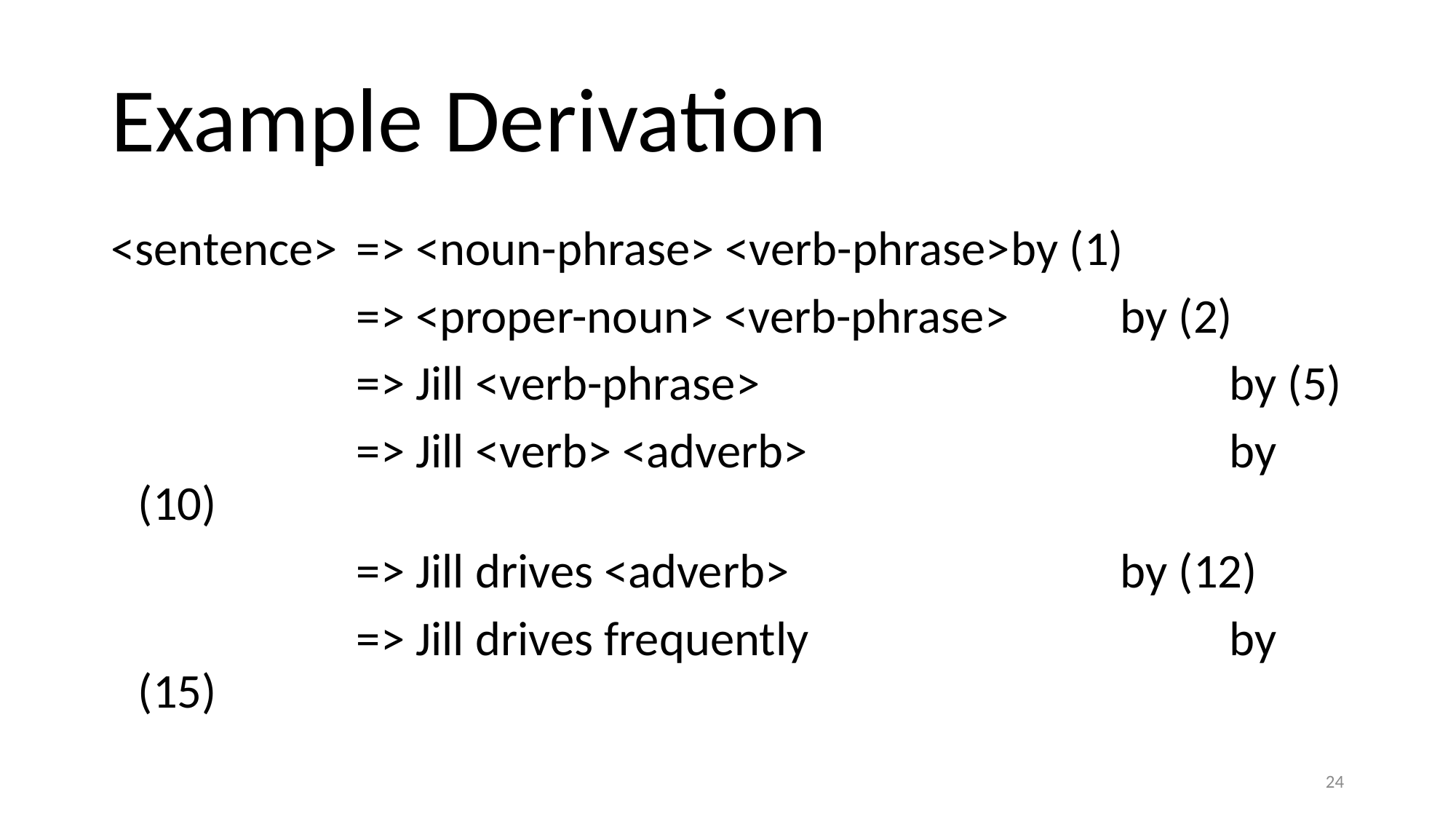

# Example Derivation
<sentence>	=> <noun-phrase> <verb-phrase>	by (1)
			=> <proper-noun> <verb-phrase>		by (2)
			=> Jill <verb-phrase>					by (5)
			=> Jill <verb> <adverb>				by (10)
			=> Jill drives <adverb>				by (12)
			=> Jill drives frequently				by (15)
24